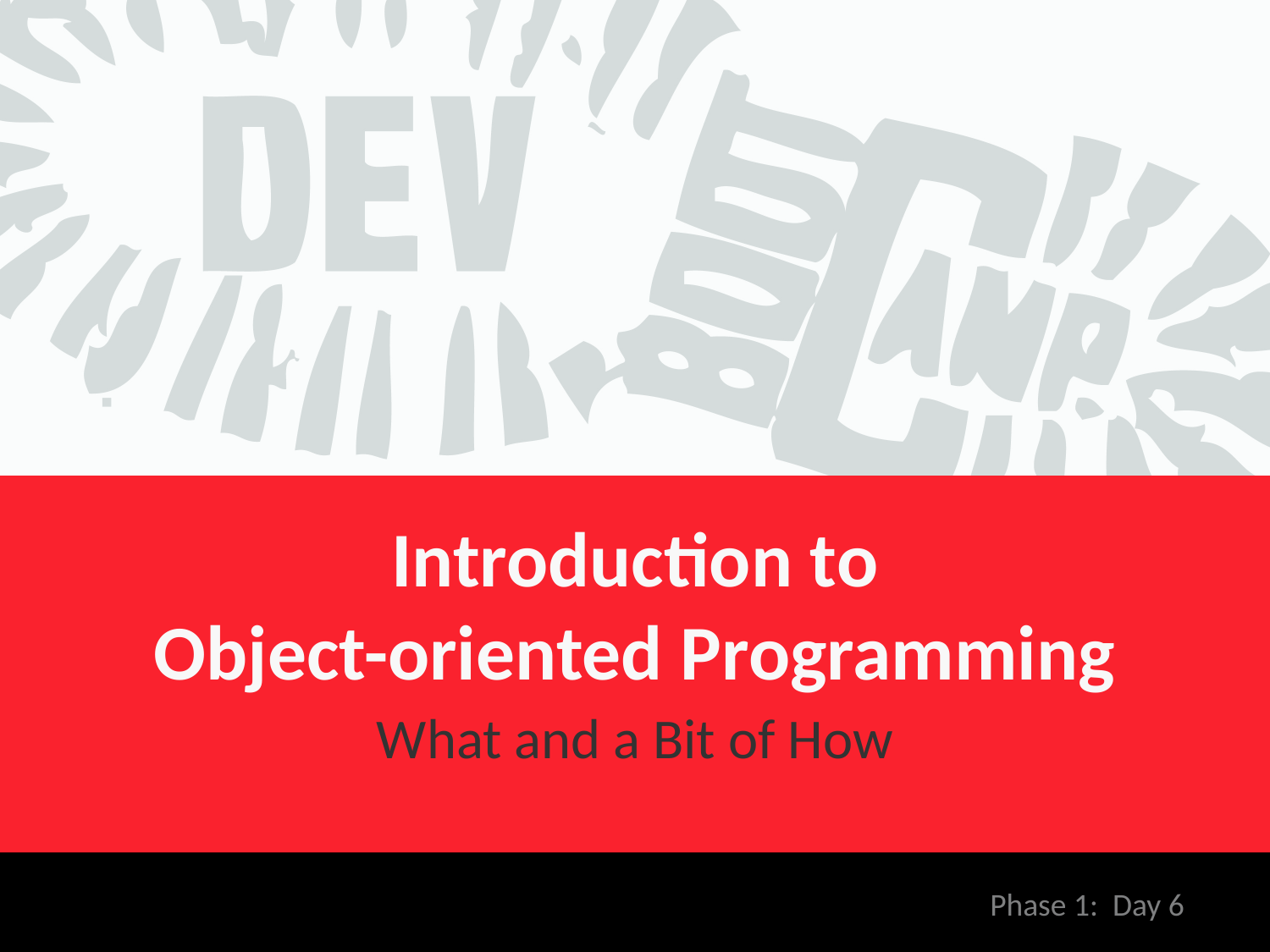

# Introduction to Object-oriented Programming
What and a Bit of How
Phase 1:  Day 6